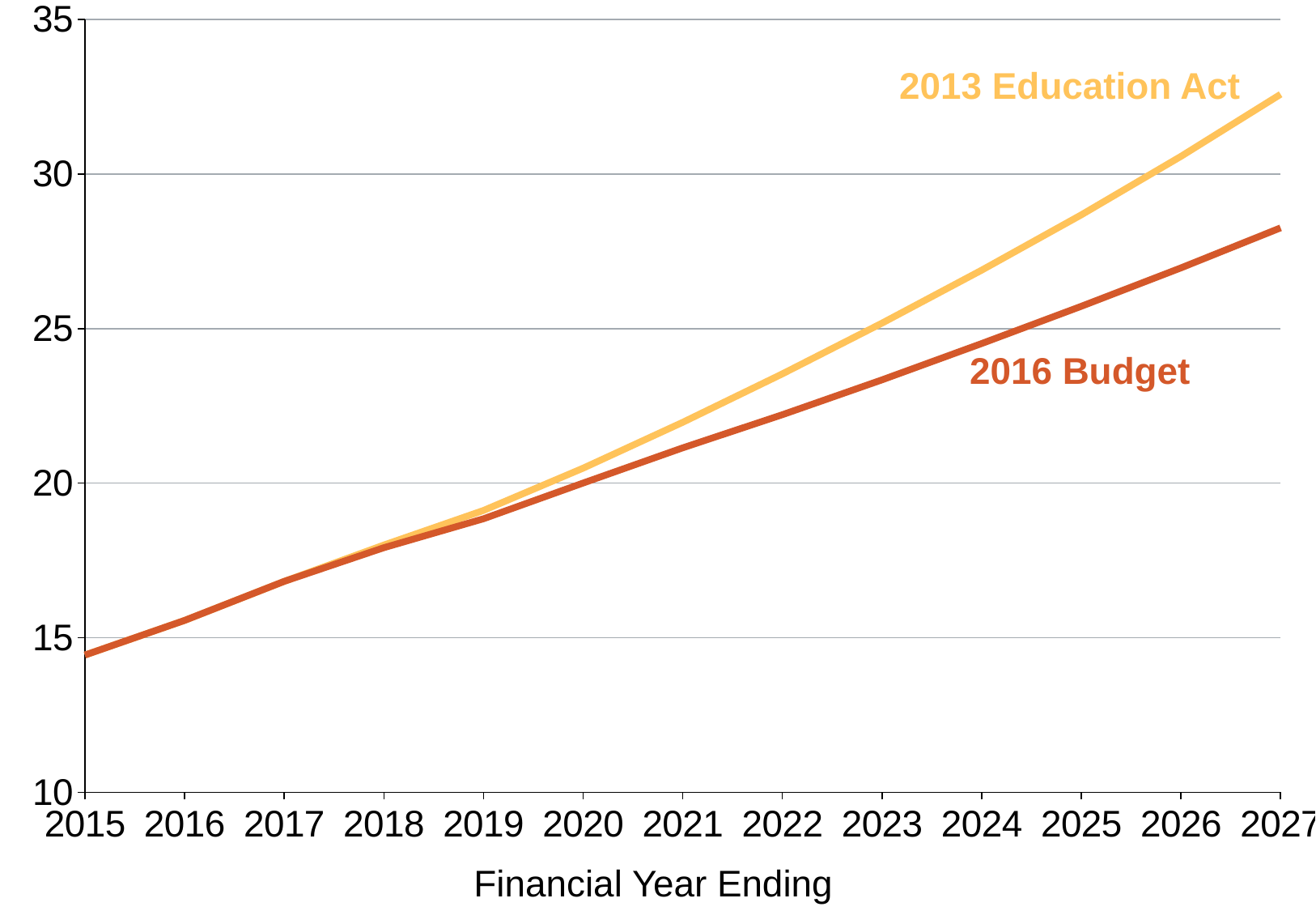

### Chart

| Category | 2016 Budget (revert to CPI) | Education Act  |
|---|---|---|
| 2015 | 14.43971617944205 | 14.43971617944205 |
| 2016 | 15.558731 | 15.558731 |
| 2017 | 16.82271112053446 | 16.82271112053446 |
| 2018 | 17.99866634909787 | 17.91263001592216 |
| 2019 | 19.11667353484795 | 18.84718734357979 |
| 2020 | 20.48388240778288 | 20.00326213583428 |
| 2021 | 21.96941861136646 | 21.14050265568234 |
| 2022 | 23.53504167517438 | 22.21390842293162 |
| 2023 | 25.1770744760795 | 23.34243065440101 |
| 2024 | 26.88908518437729 | 24.51669449335806 |
| 2025 | 28.67759464980533 | 25.72020625155119 |
| 2026 | 30.56991222571486 | 26.9632384470076 |
| 2027 | 32.57671352807935 | 28.25680885559824 |
2013 Education Act
2016 Budget
Financial Year Ending